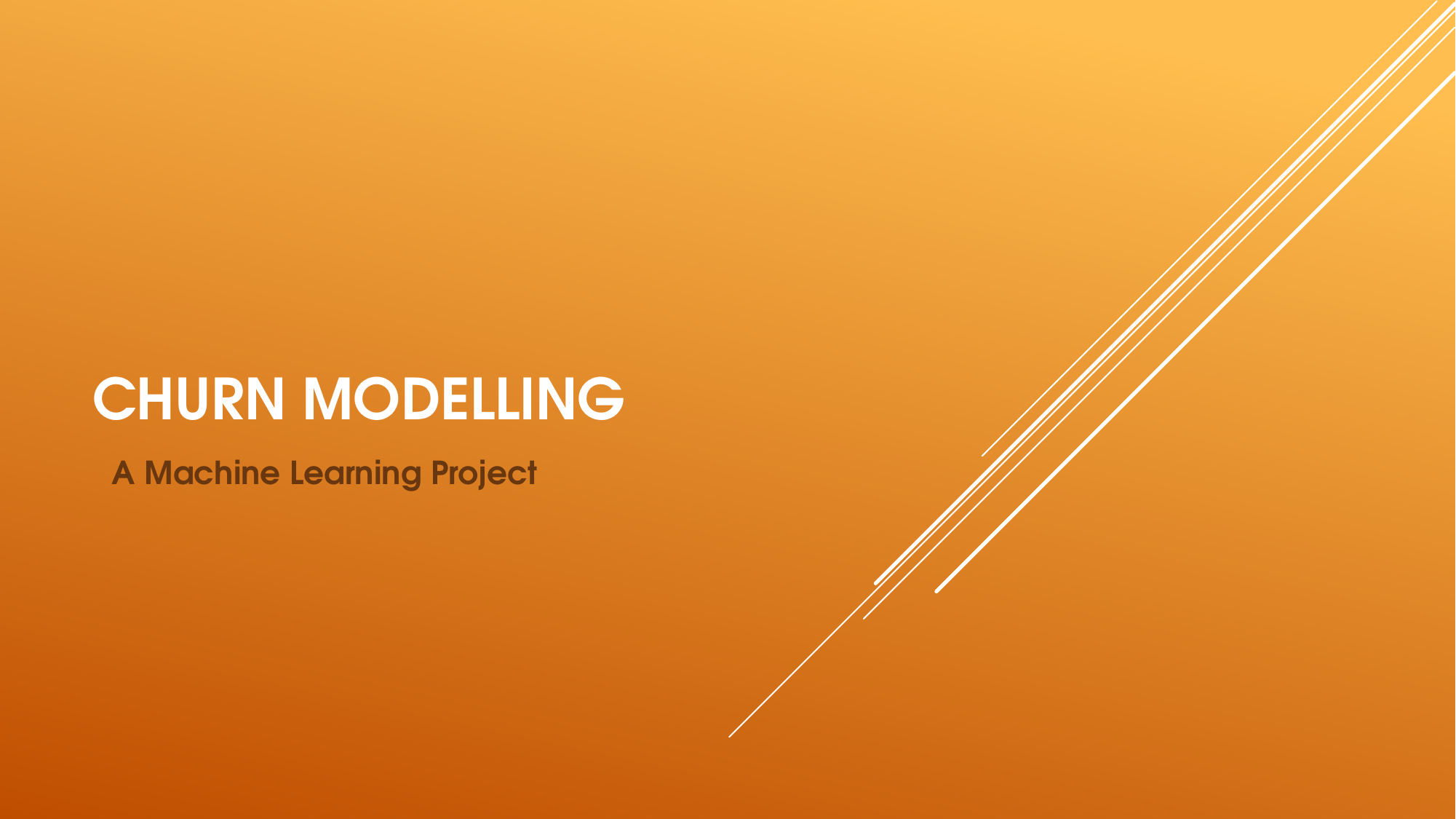

# Churn modelling
A Machine Learning Project